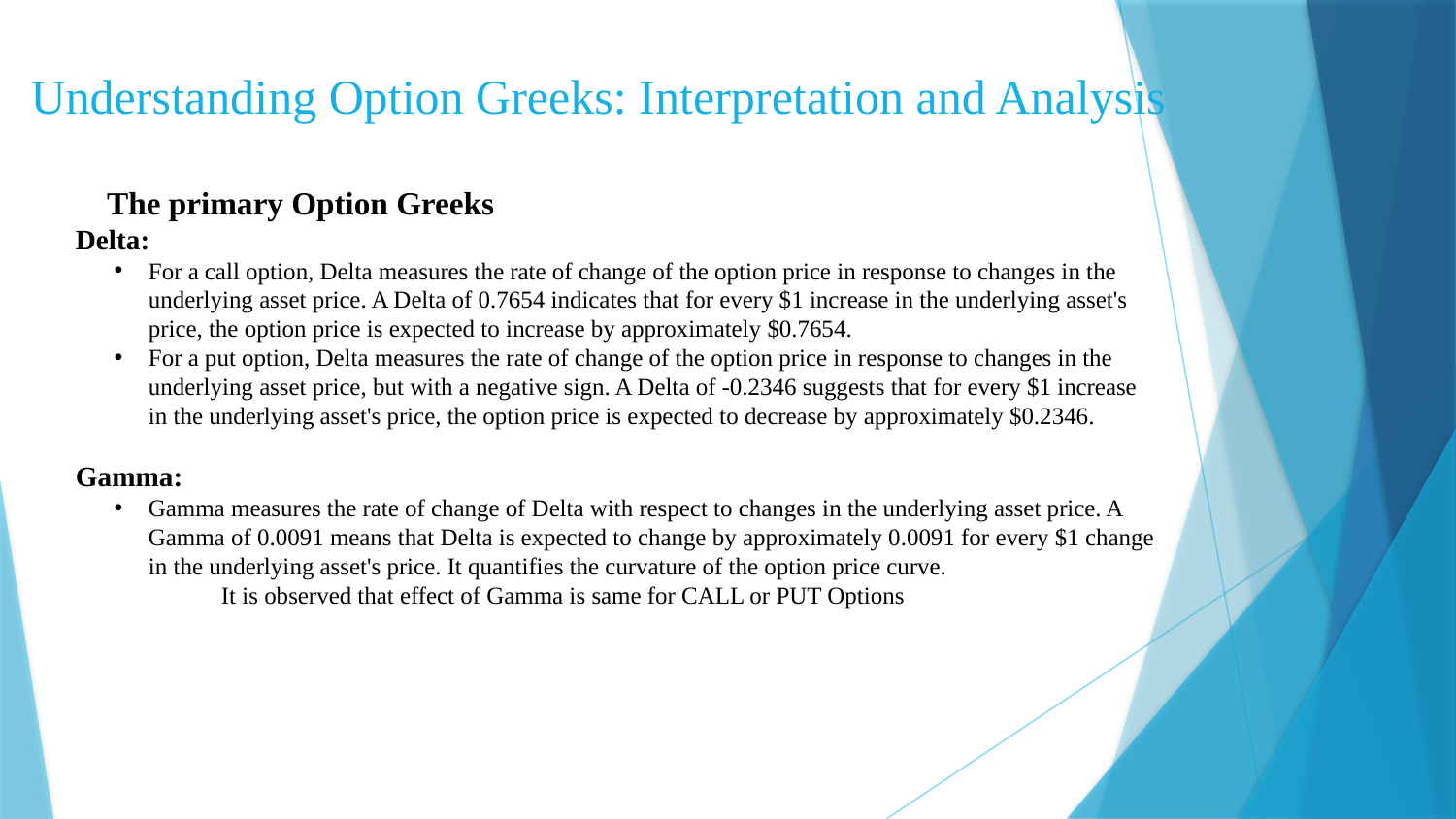

# Understanding Option Greeks: Interpretation and Analysis
 The primary Option Greeks
Delta:
For a call option, Delta measures the rate of change of the option price in response to changes in the underlying asset price. A Delta of 0.7654 indicates that for every $1 increase in the underlying asset's price, the option price is expected to increase by approximately $0.7654.
For a put option, Delta measures the rate of change of the option price in response to changes in the underlying asset price, but with a negative sign. A Delta of -0.2346 suggests that for every $1 increase in the underlying asset's price, the option price is expected to decrease by approximately $0.2346.

Gamma:
Gamma measures the rate of change of Delta with respect to changes in the underlying asset price. A Gamma of 0.0091 means that Delta is expected to change by approximately 0.0091 for every $1 change in the underlying asset's price. It quantifies the curvature of the option price curve.
	It is observed that effect of Gamma is same for CALL or PUT Options